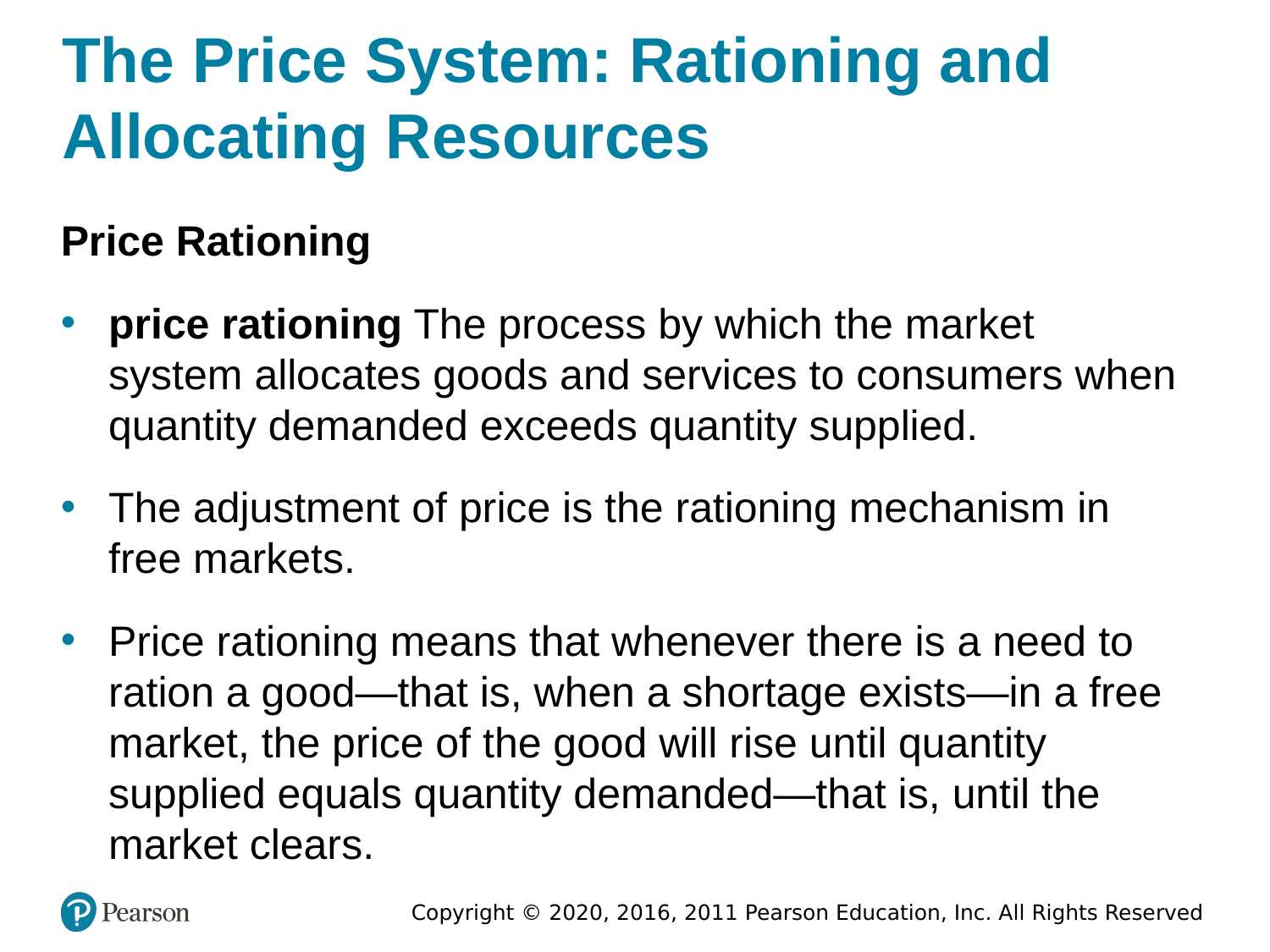

# The Price System: Rationing and Allocating Resources
Price Rationing
price rationing The process by which the market system allocates goods and services to consumers when quantity demanded exceeds quantity supplied.
The adjustment of price is the rationing mechanism in free markets.
Price rationing means that whenever there is a need to ration a good—that is, when a shortage exists—in a free market, the price of the good will rise until quantity supplied equals quantity demanded—that is, until the market clears.